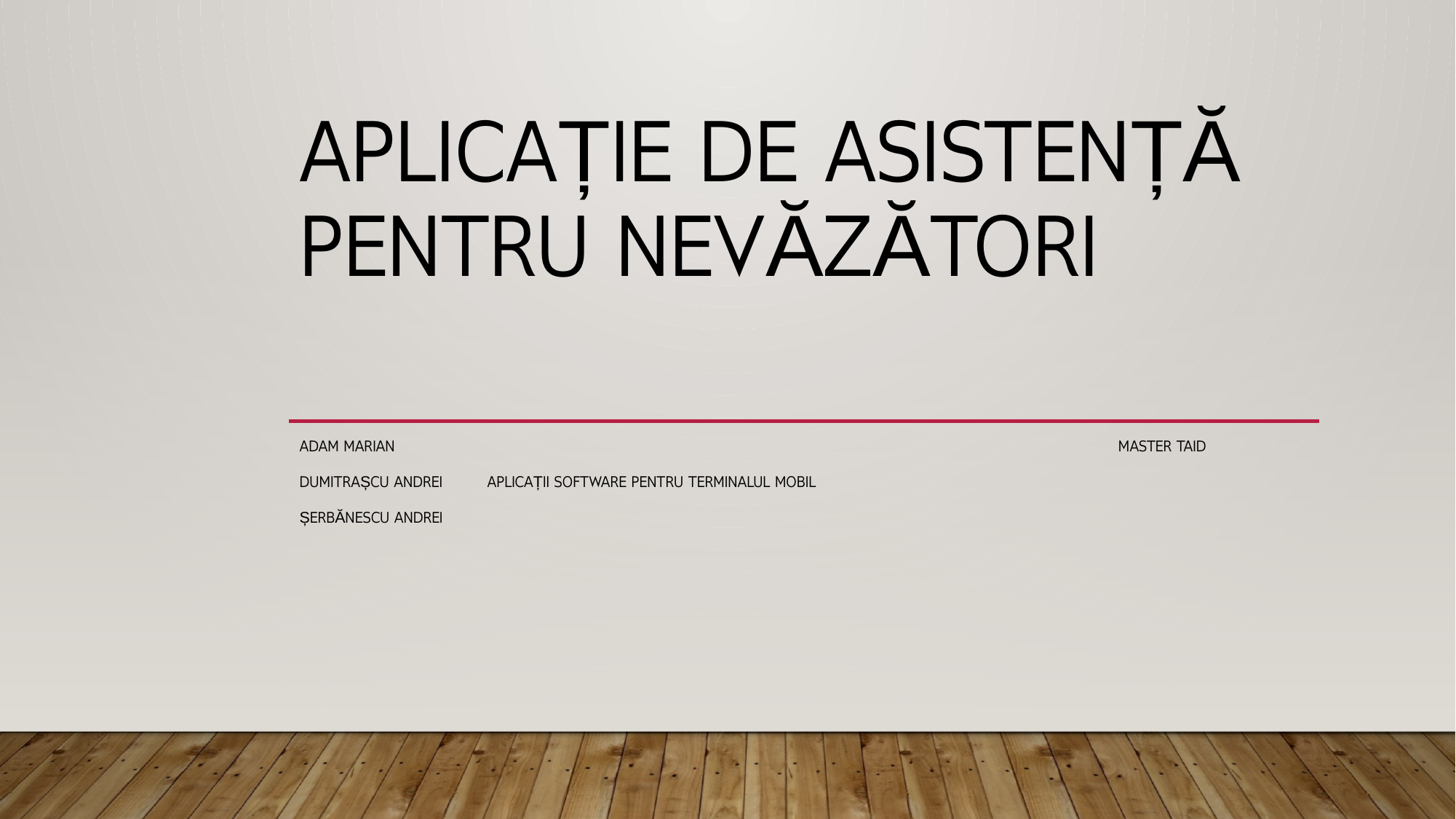

# Aplicație de asistență pentru nevăzători
ADAM Marian	                                                                                                                                      Master TAID
DUMITRAȘCU Andrei		Aplicații Software pentru Terminalul Mobil
ȘERBĂNESCU Andrei